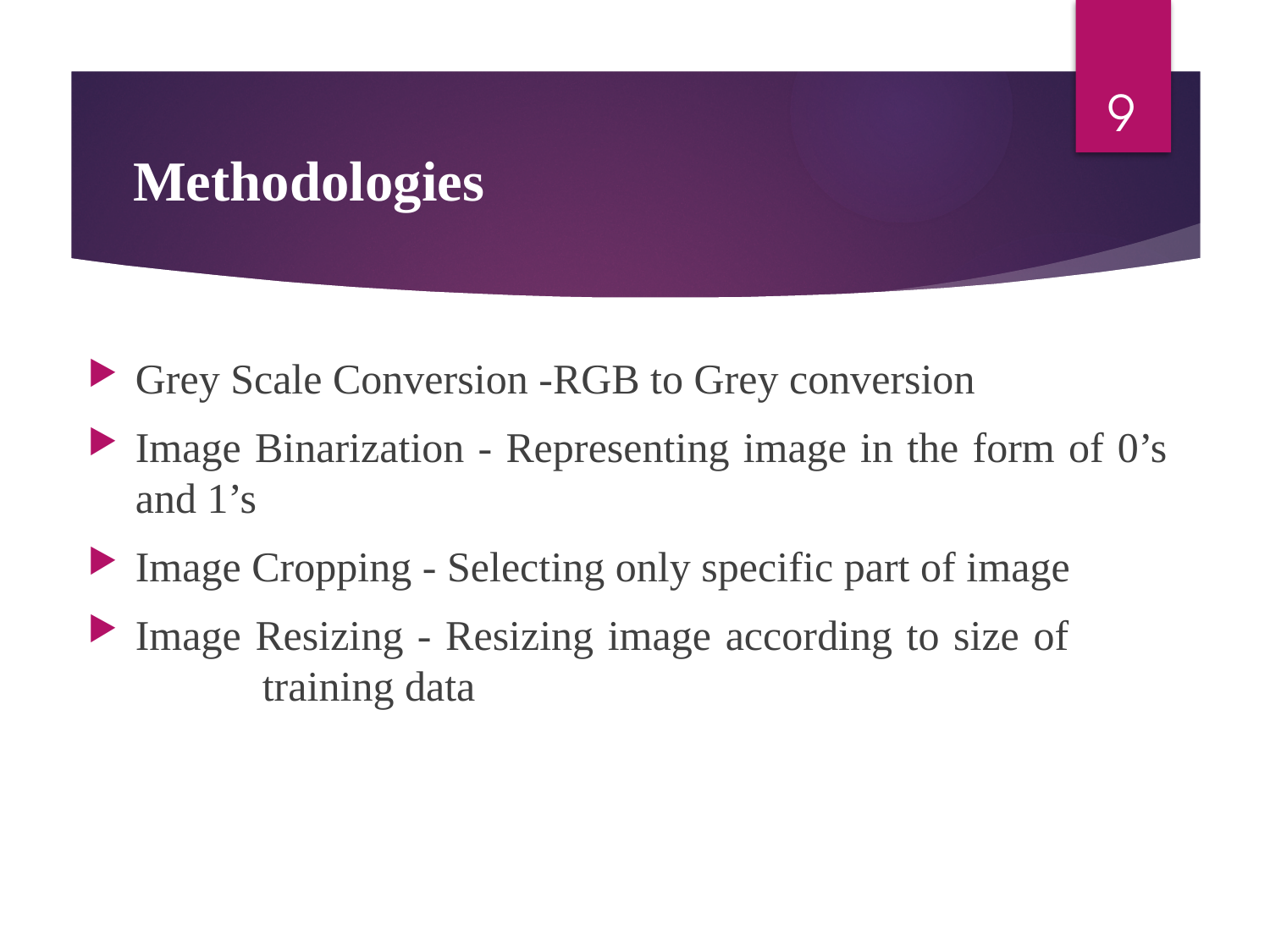

9

# Methodologies
Grey Scale Conversion -RGB to Grey conversion
Image Binarization - Representing image in the form of 0’s 	and 1’s
Image Cropping - Selecting only specific part of image
Image Resizing - Resizing image according to size of 		training data